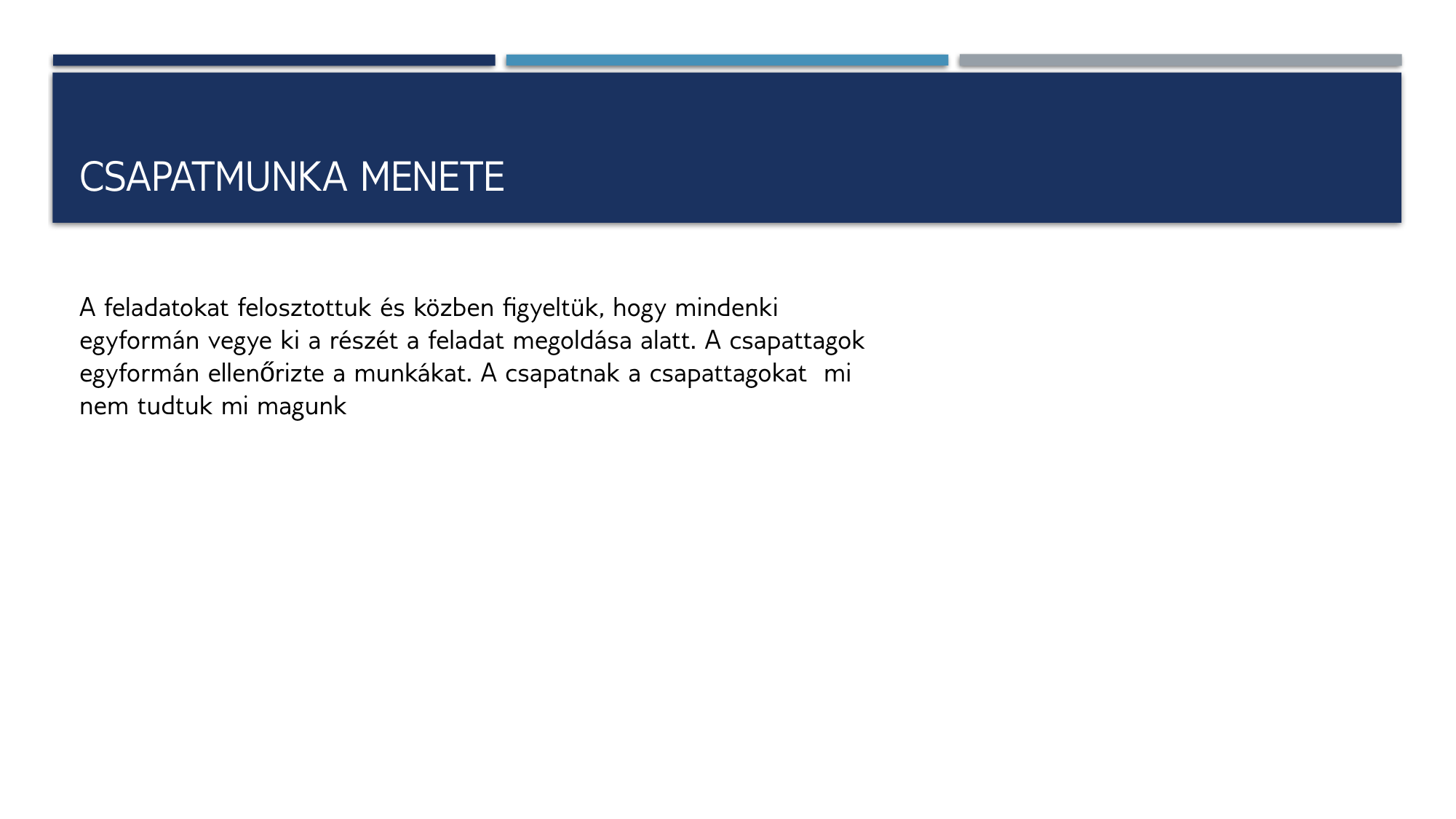

# Csapatmunka menete
A feladatokat felosztottuk és közben figyeltük, hogy mindenki egyformán vegye ki a részét a feladat megoldása alatt. A csapattagok egyformán ellenőrizte a munkákat. A csapatnak a csapattagokat  mi nem tudtuk mi magunk